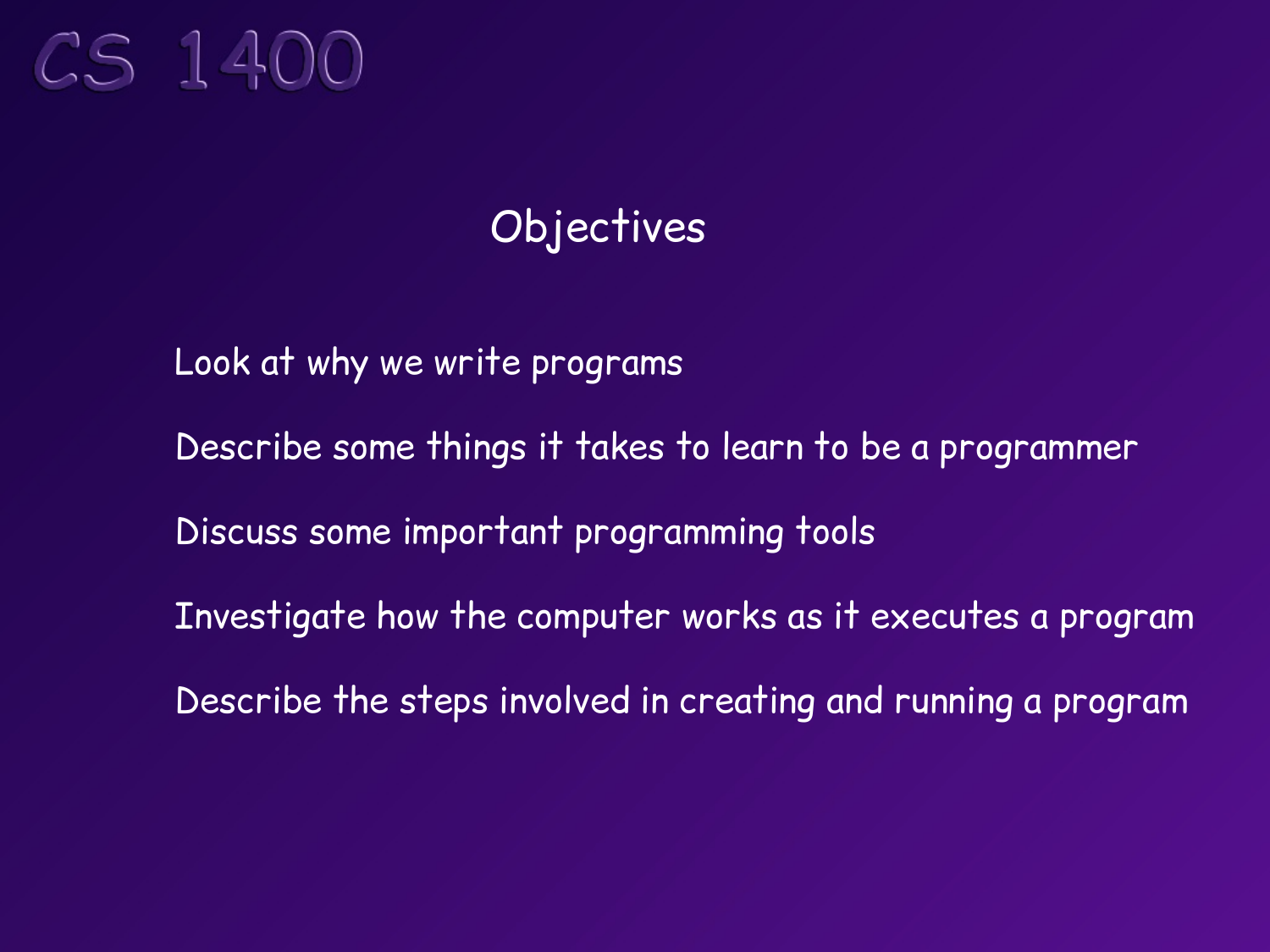

Objectives
Look at why we write programs

Describe some things it takes to learn to be a programmer

Discuss some important programming tools

Investigate how the computer works as it executes a program

Describe the steps involved in creating and running a program